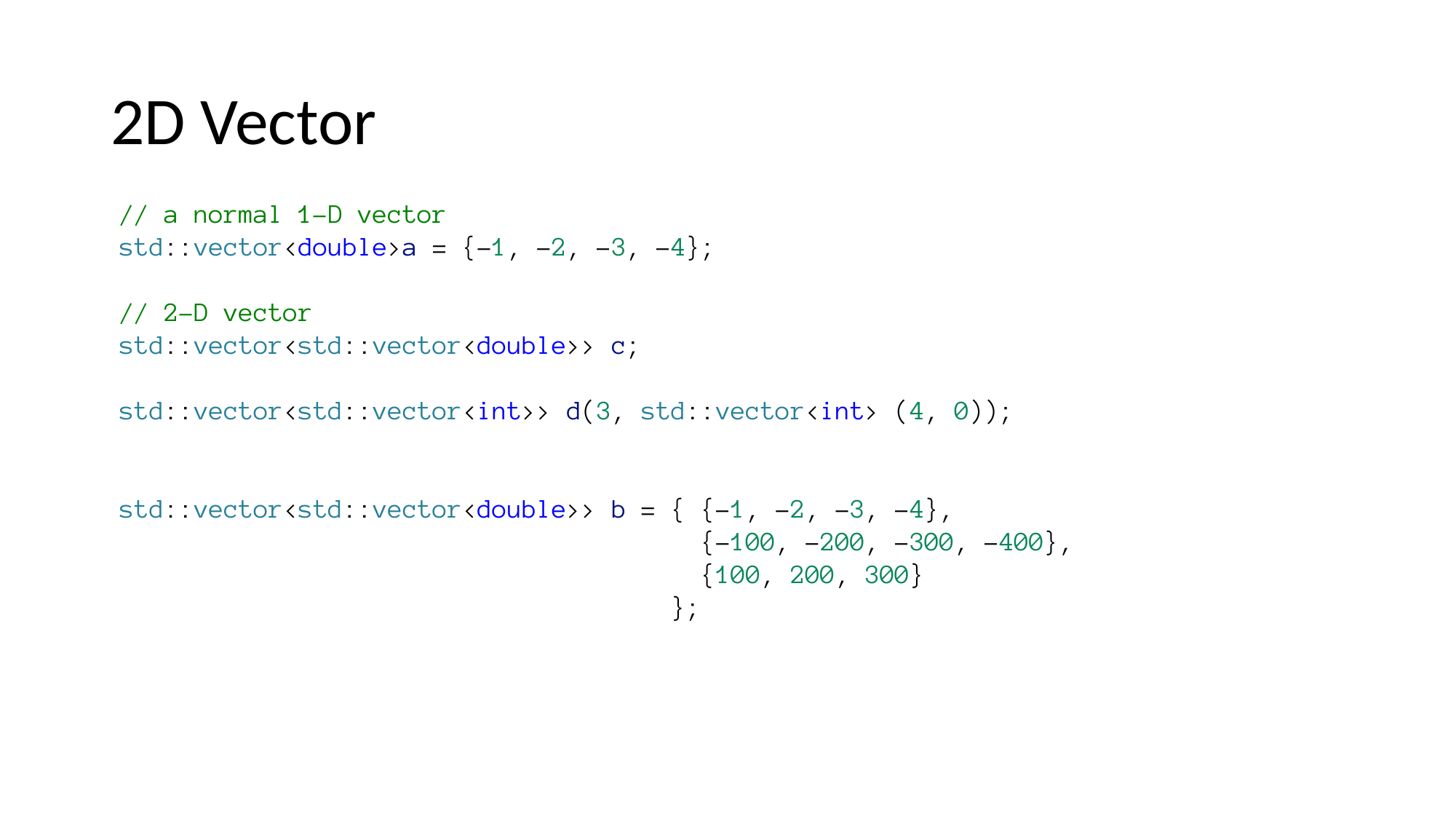

# 2D Vector
    // a normal 1-D vector
    std::vector<double>a = {-1, -2, -3, -4};
    // 2-D vector
    std::vector<std::vector<double>> c;

    std::vector<std::vector<int>> d(3, std::vector<int> (4, 0));

    std::vector<std::vector<double>> b = { {-1, -2, -3, -4},
                                           {-100, -200, -300, -400},
                                           {100, 200, 300}
                                         };